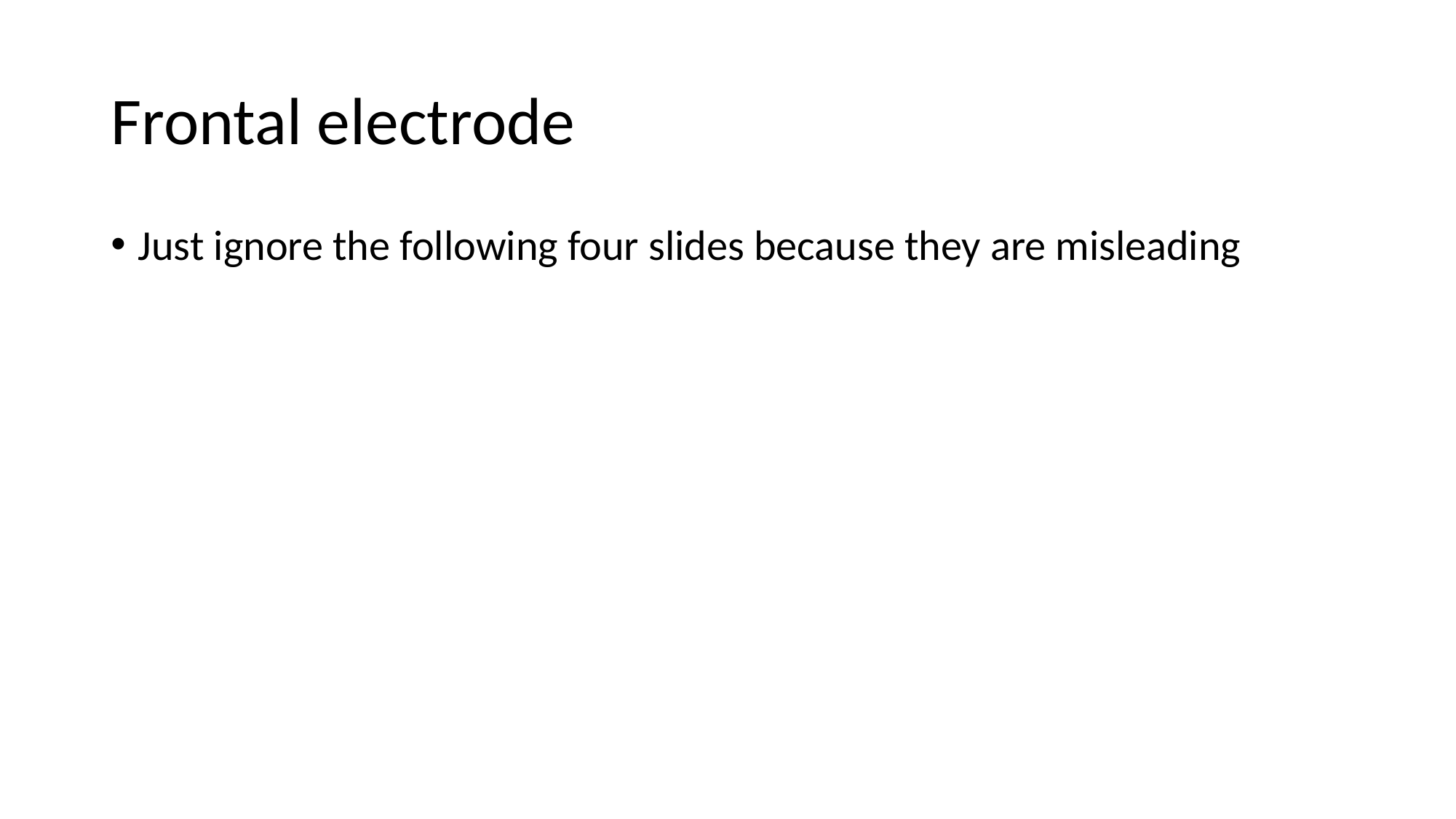

# Frontal electrode
Just ignore the following four slides because they are misleading